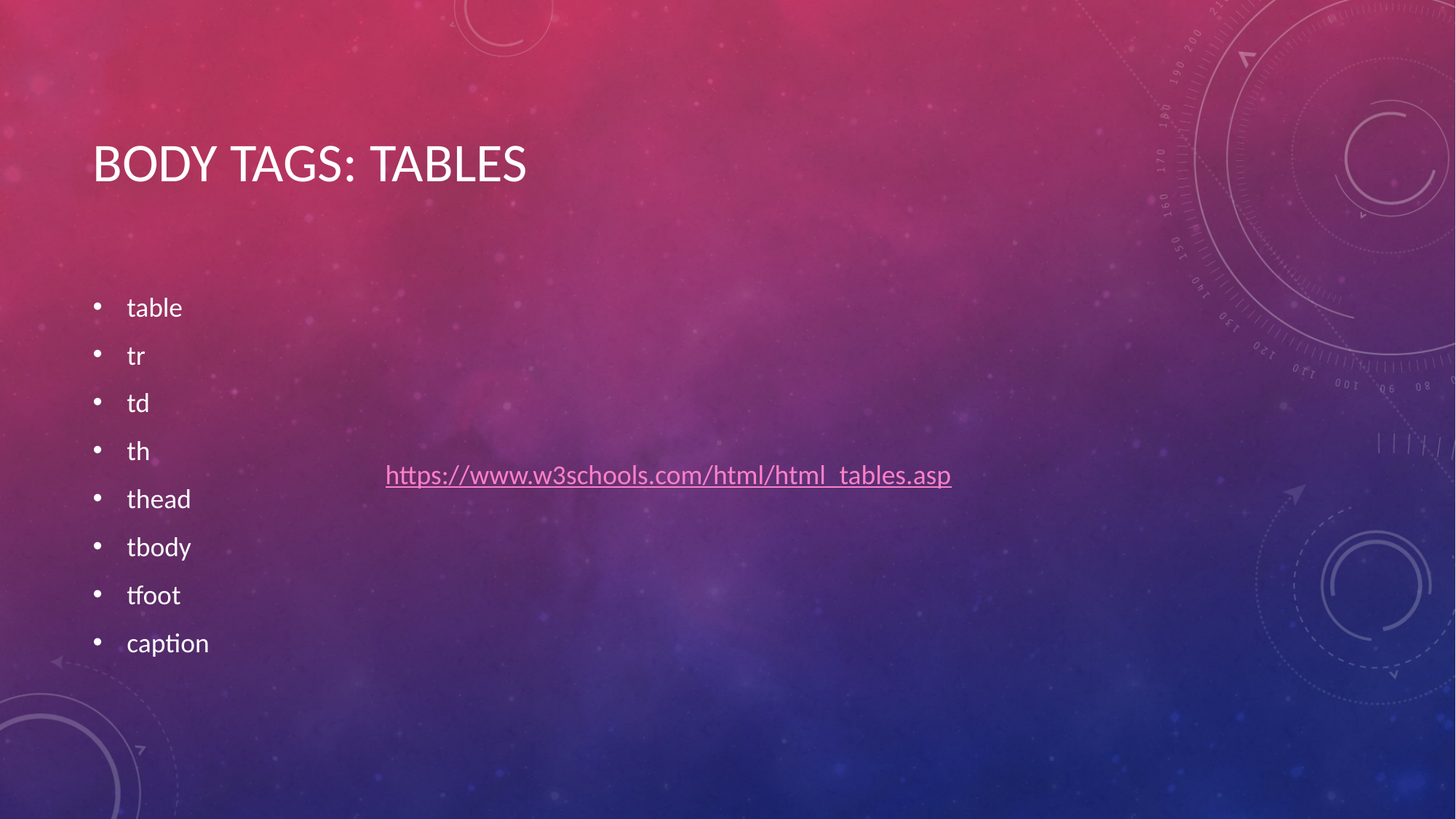

# BODY TAGS: Tables
table
tr
td
th
thead
tbody
tfoot
caption
https://www.w3schools.com/html/html_tables.asp